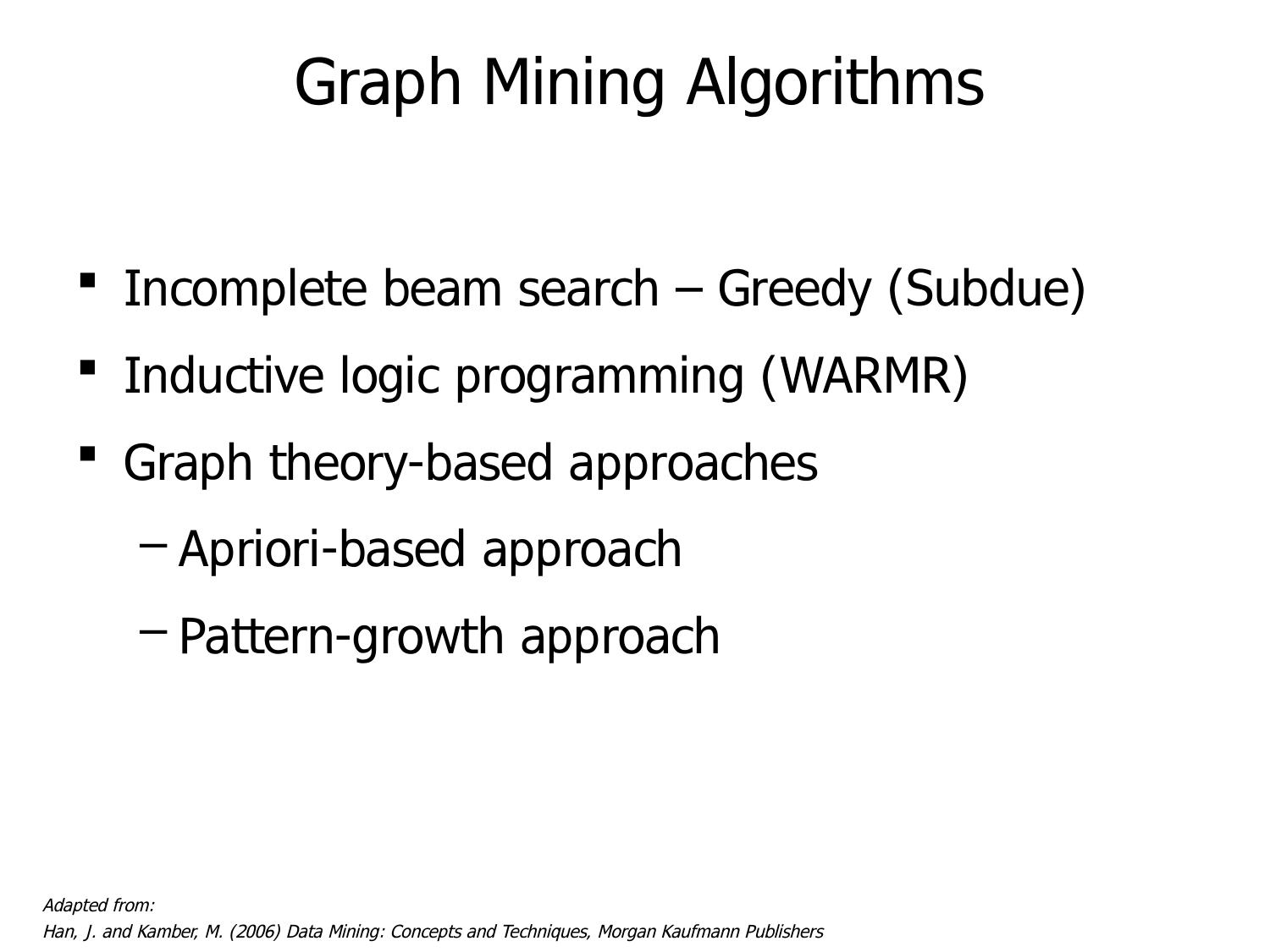

# Graph Mining Algorithms
Incomplete beam search – Greedy (Subdue)
Inductive logic programming (WARMR)
Graph theory-based approaches
Apriori-based approach
Pattern-growth approach